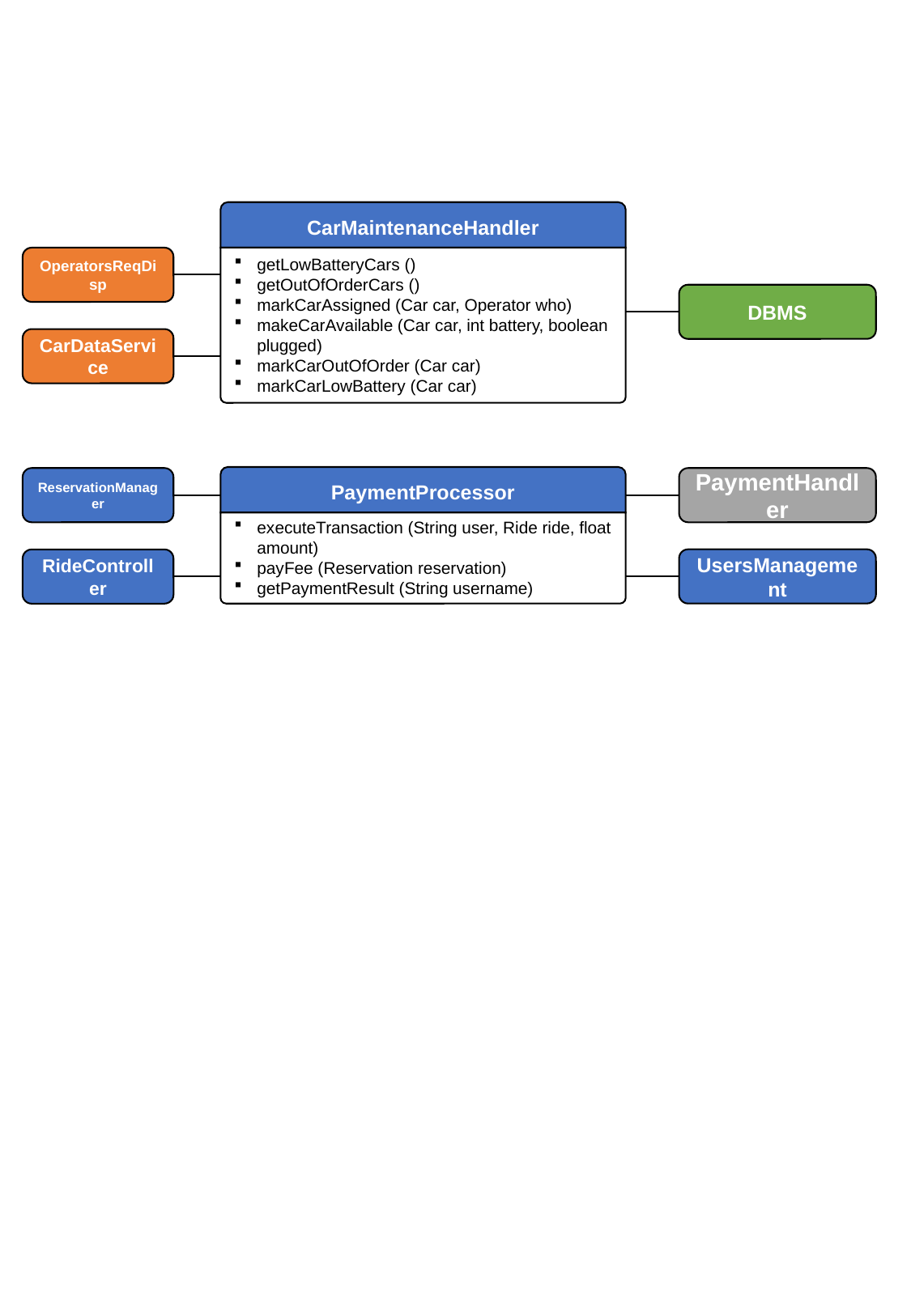

CarMaintenanceHandler
getLowBatteryCars ()
getOutOfOrderCars ()
markCarAssigned (Car car, Operator who)
makeCarAvailable (Car car, int battery, boolean plugged)
markCarOutOfOrder (Car car)
markCarLowBattery (Car car)
OperatorsReqDisp
DBMS
CarDataService
PaymentProcessor
executeTransaction (String user, Ride ride, float amount)
payFee (Reservation reservation)
getPaymentResult (String username)
ReservationManager
PaymentHandler
UsersManagement
RideController